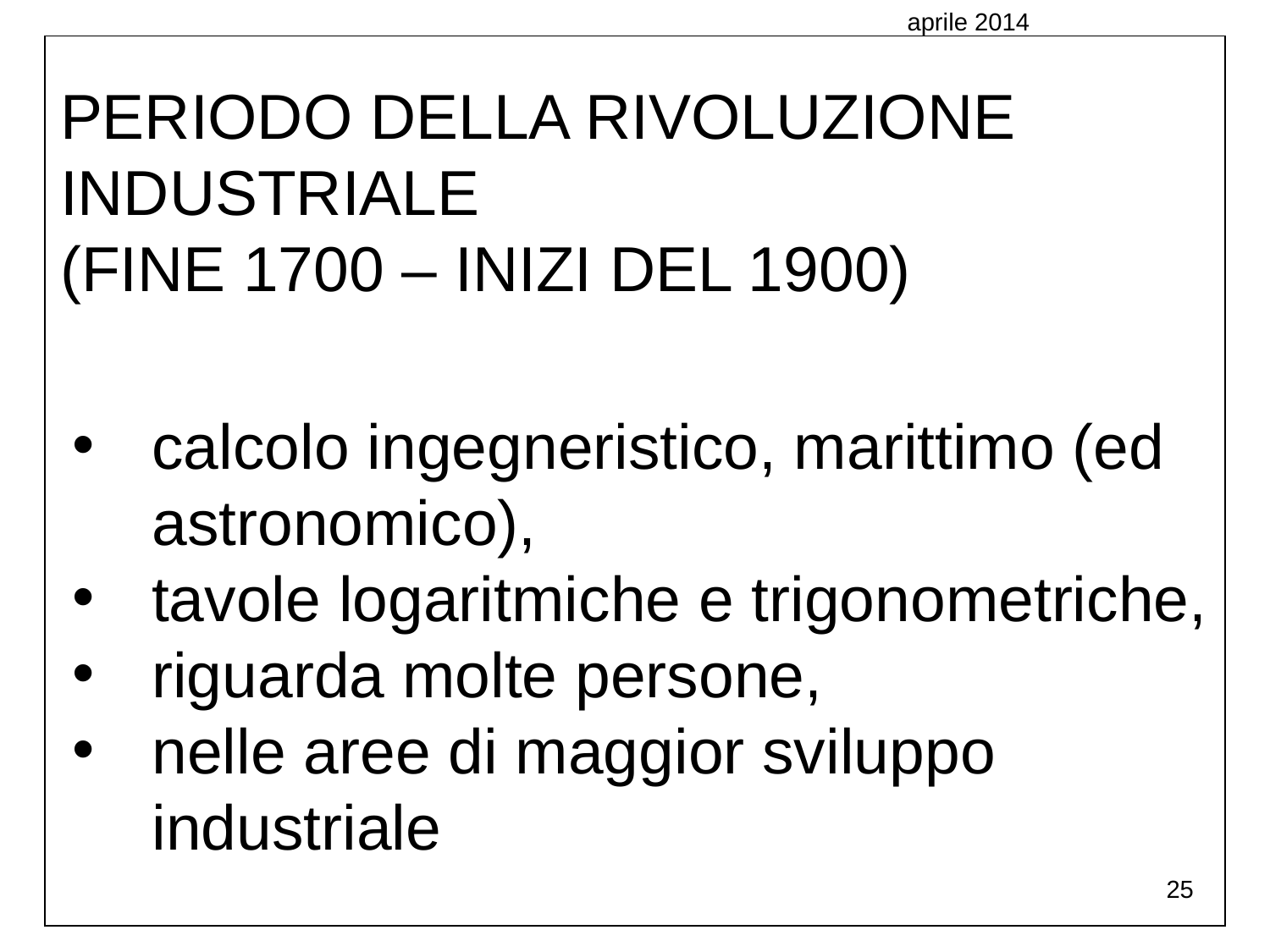

aprile 2014

PERIODO DELLA RIVOLUZIONE INDUSTRIALE
(FINE 1700 – INIZI DEL 1900)
calcolo ingegneristico, marittimo (ed astronomico),
tavole logaritmiche e trigonometriche,
riguarda molte persone,
nelle aree di maggior sviluppo industriale
25